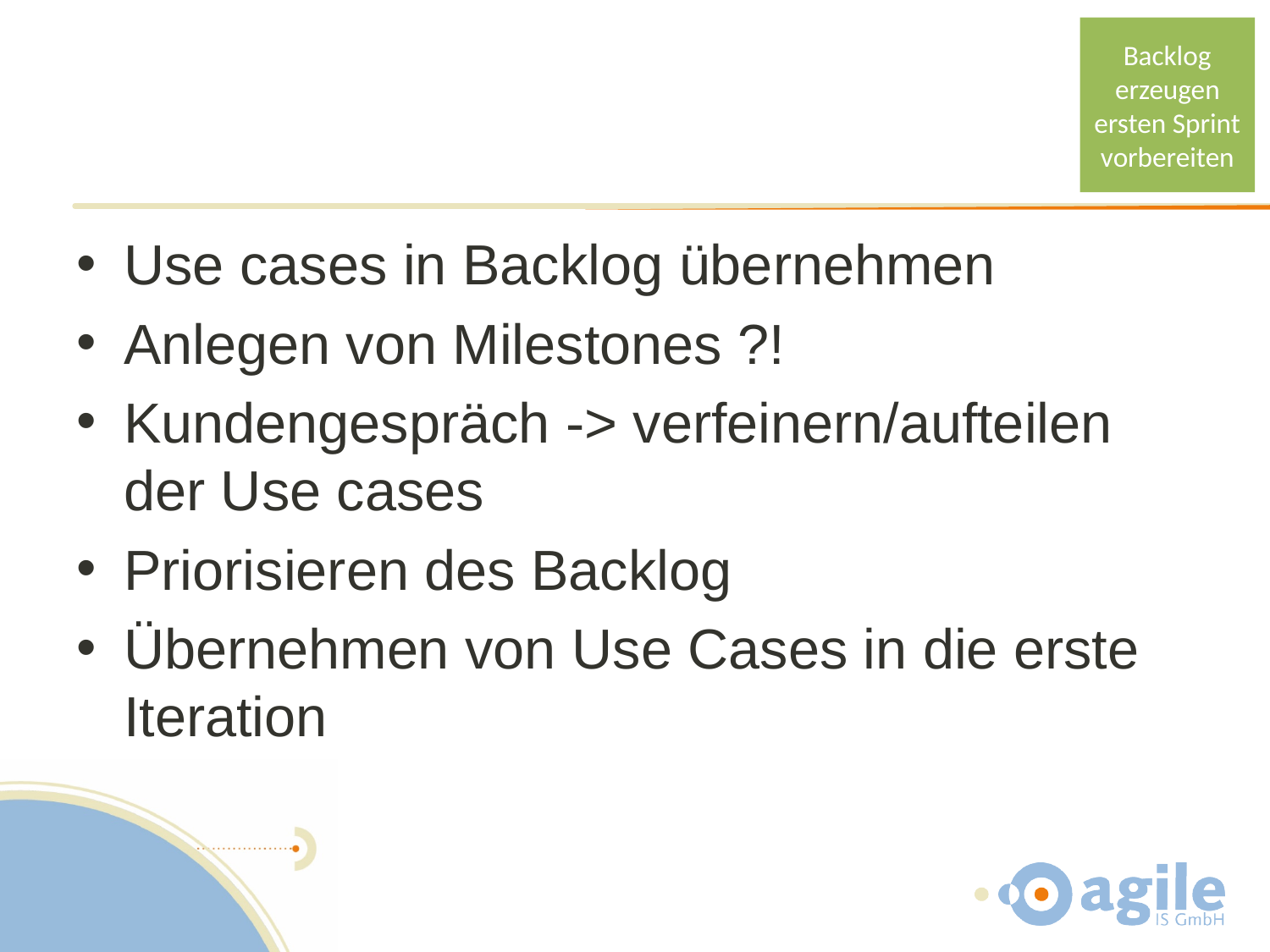

Backlog erzeugen ersten Sprint vorbereiten
#
Use cases in Backlog übernehmen
Anlegen von Milestones ?!
Kundengespräch -> verfeinern/aufteilen der Use cases
Priorisieren des Backlog
Übernehmen von Use Cases in die erste Iteration